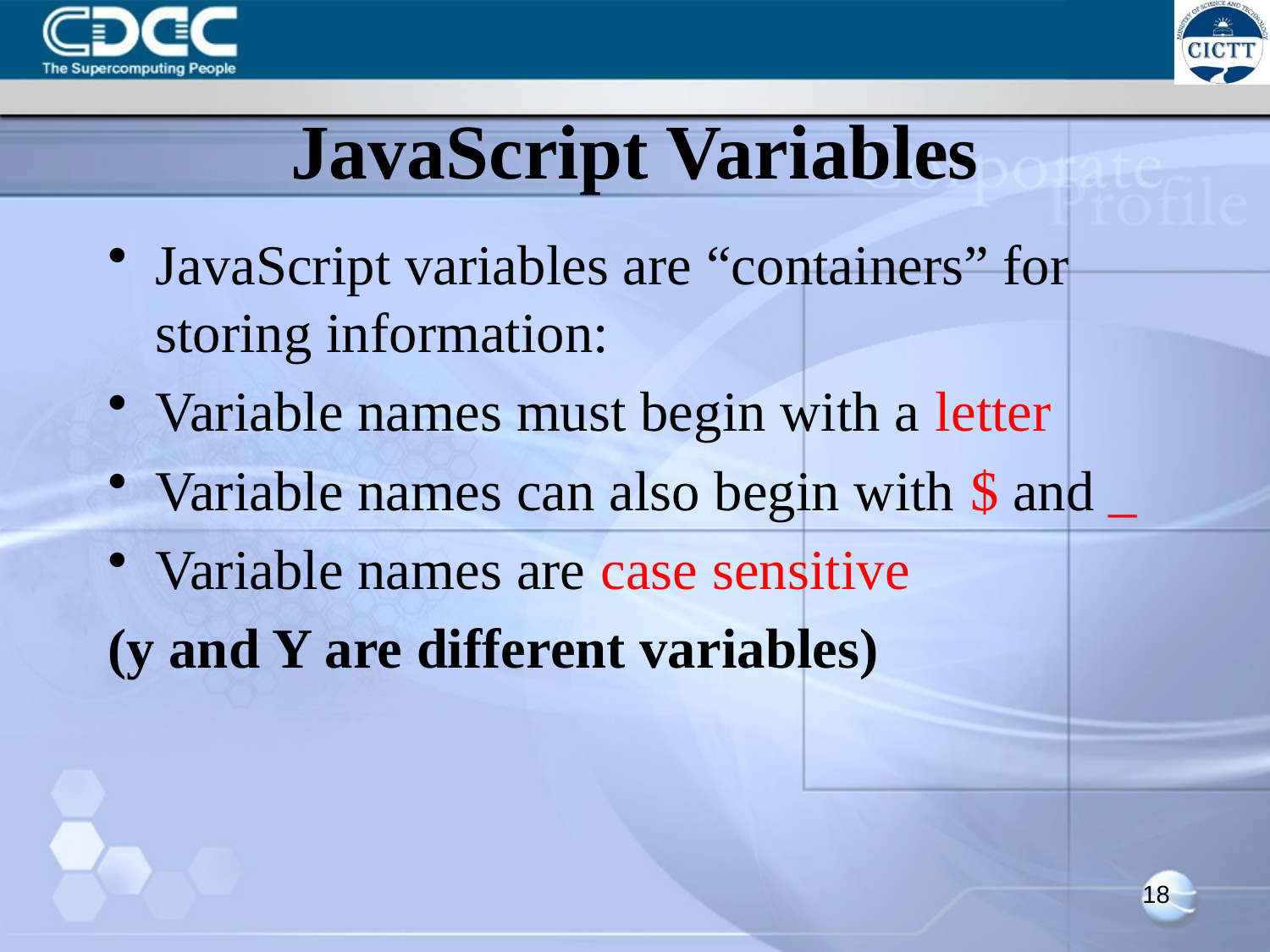

# JavaScript Variables
JavaScript variables are “containers” for storing information:
Variable names must begin with a letter
Variable names can also begin with $ and _
Variable names are case sensitive
(y and Y are different variables)